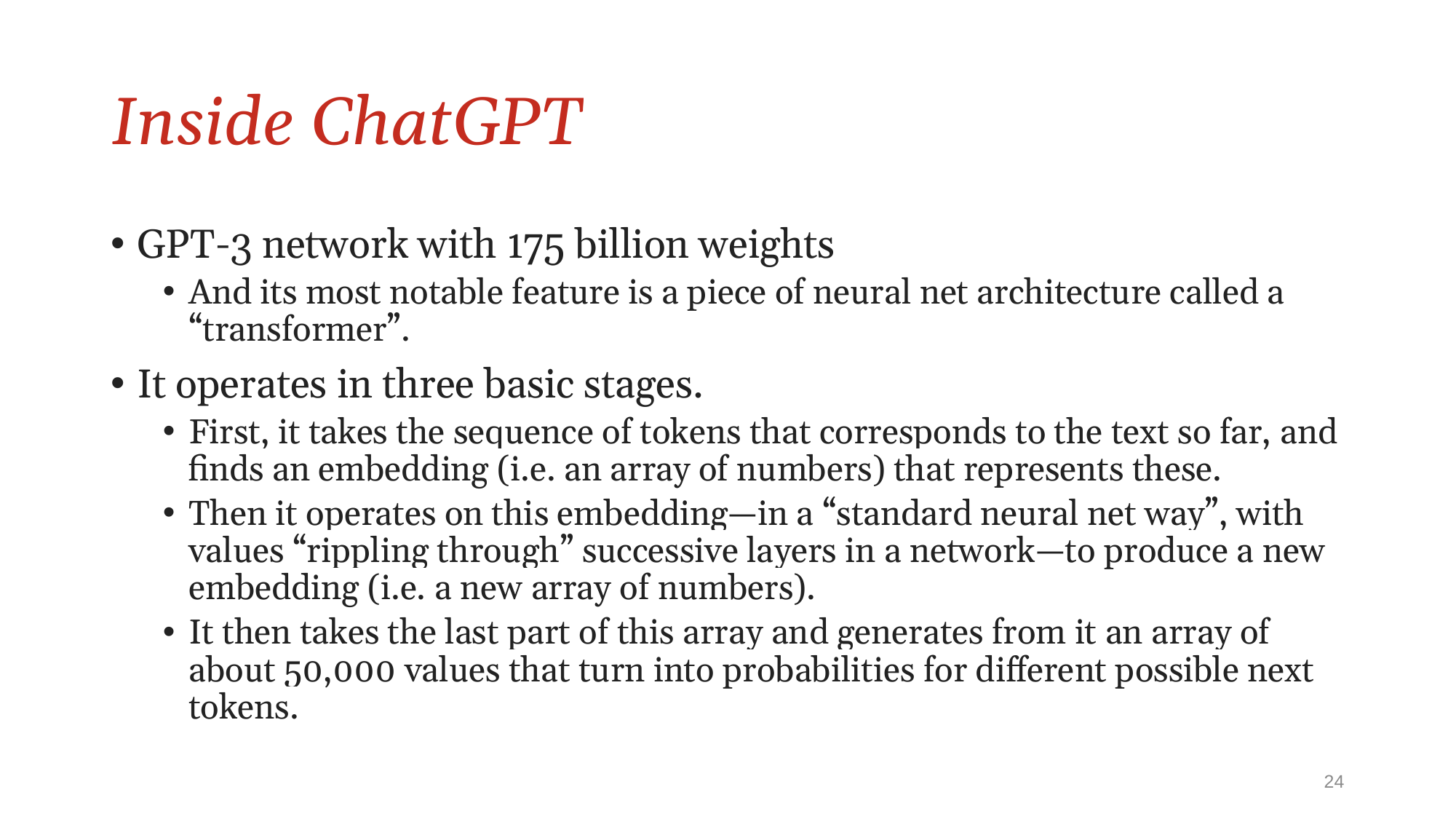

# Inside ChatGPT
GPT-3 network with 175 billion weights
And its most notable feature is a piece of neural net architecture called a “transformer”.
It operates in three basic stages.
First, it takes the sequence of tokens that corresponds to the text so far, and finds an embedding (i.e. an array of numbers) that represents these.
Then it operates on this embedding—in a “standard neural net way”, with values “rippling through” successive layers in a network—to produce a new embedding (i.e. a new array of numbers).
It then takes the last part of this array and generates from it an array of about 50,000 values that turn into probabilities for different possible next tokens.
24